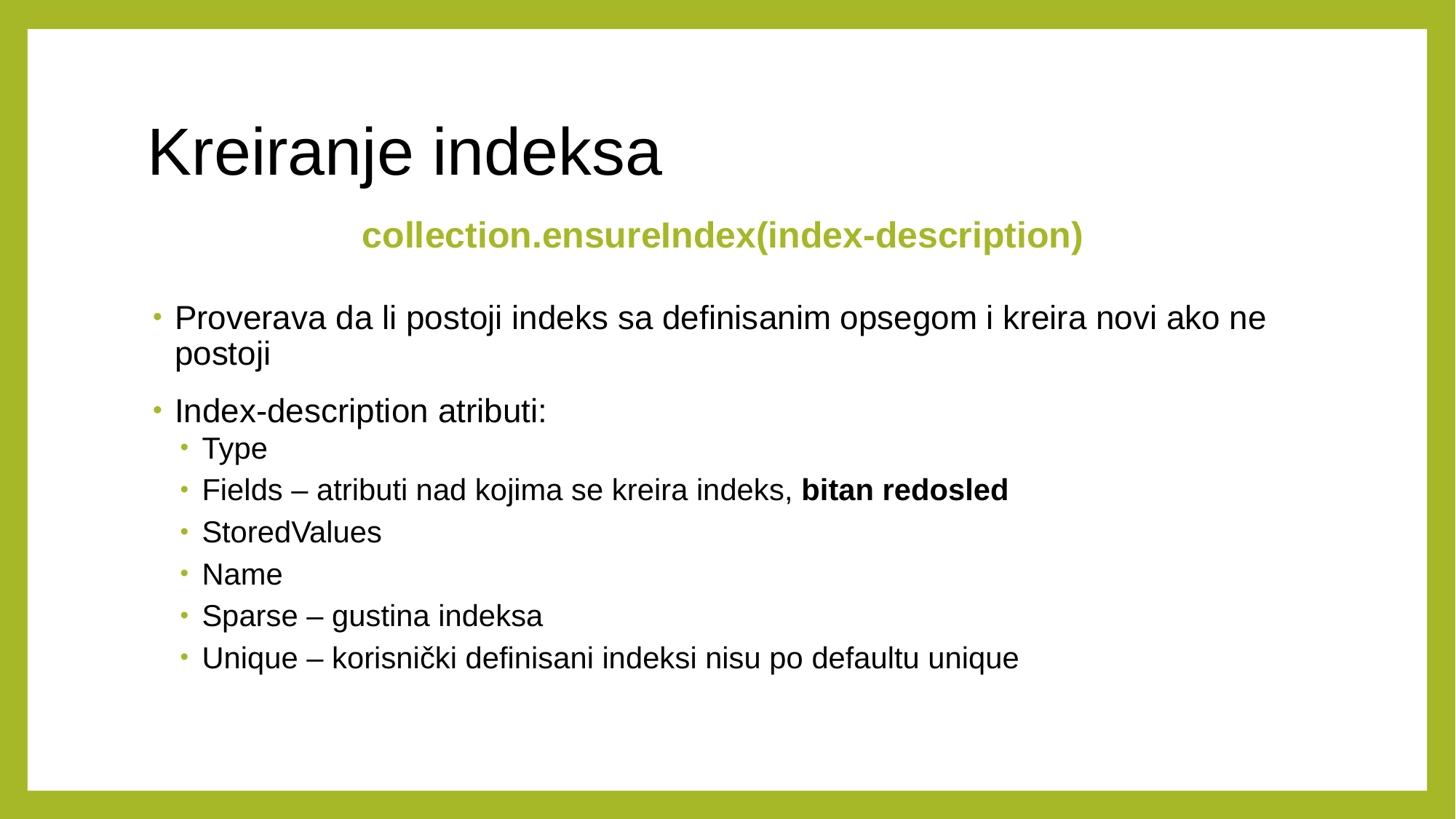

# Kreiranje indeksa
collection.ensureIndex(index-description)
Proverava da li postoji indeks sa definisanim opsegom i kreira novi ako ne postoji
Index-description atributi:
Type
Fields – atributi nad kojima se kreira indeks, bitan redosled
StoredValues
Name
Sparse – gustina indeksa
Unique – korisnički definisani indeksi nisu po defaultu unique